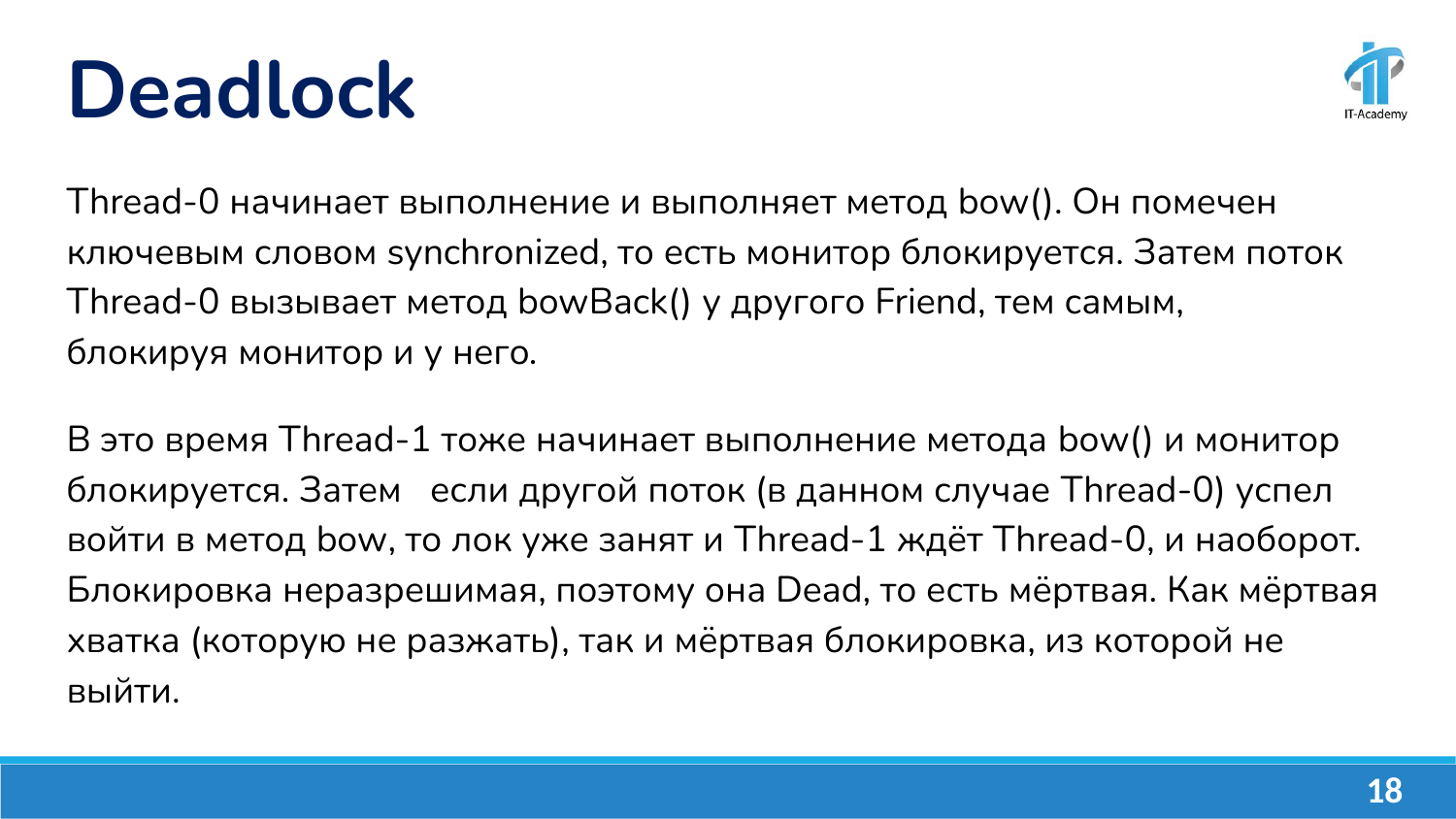

Deadlock
Thread-0 начинает выполнение и выполняет метод bow(). Он помечен ключевым словом synchronized, то есть монитор блокируется. Затем поток Thread-0 вызывает метод bowBack() у другого Friend, тем самым, блокируя монитор и у него.
В это время Thread-1 тоже начинает выполнение метода bow() и монитор блокируется. Затем   если другой поток (в данном случае Thread-0) успел войти в метод bow, то лок уже занят и Thread-1 ждёт Thread-0, и наоборот. Блокировка неразрешимая, поэтому она Dead, то есть мёртвая. Как мёртвая хватка (которую не разжать), так и мёртвая блокировка, из которой не выйти.
18